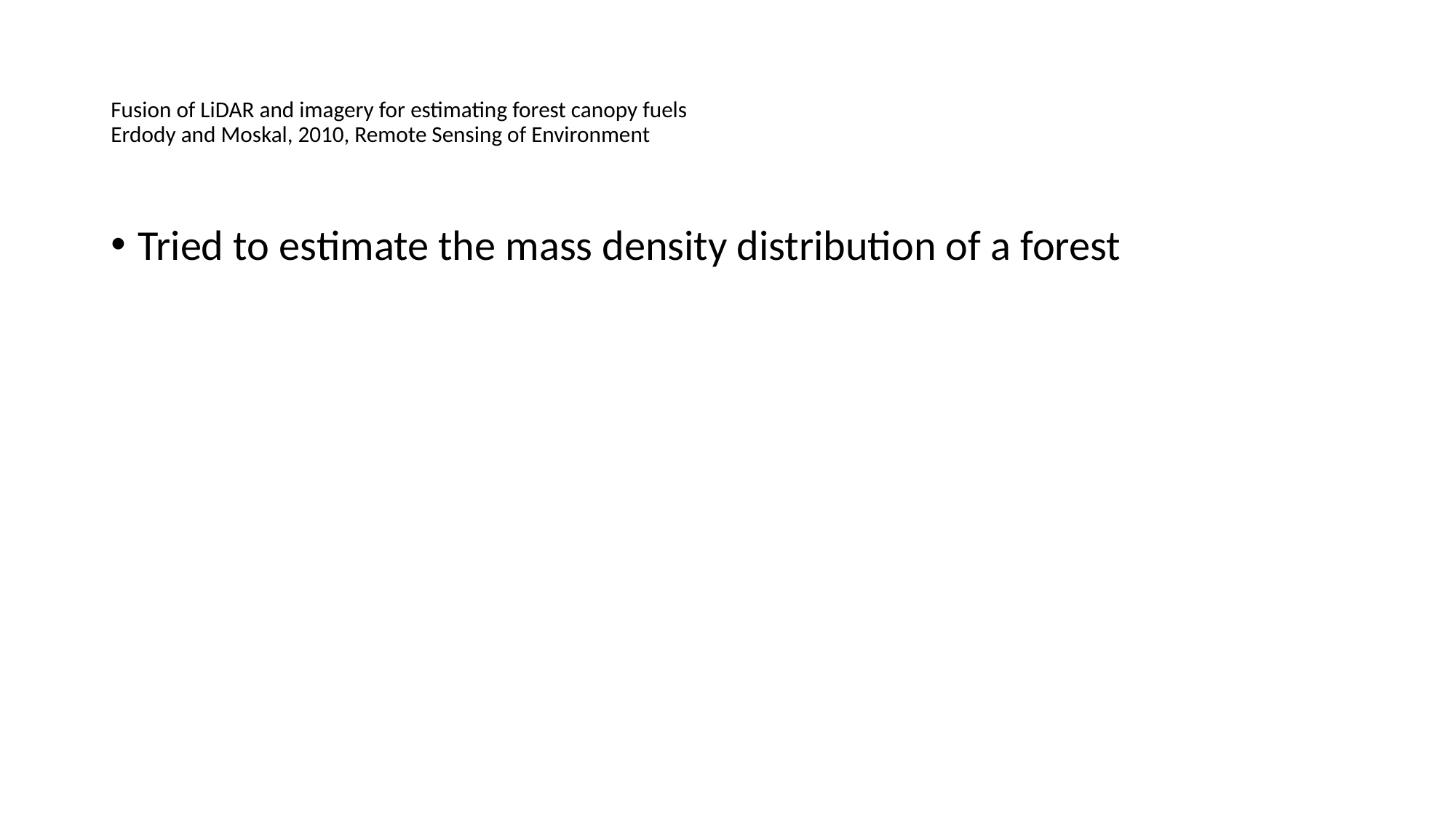

# Fusion of LiDAR and imagery for estimating forest canopy fuels Erdody and Moskal, 2010, Remote Sensing of Environment
Tried to estimate the mass density distribution of a forest